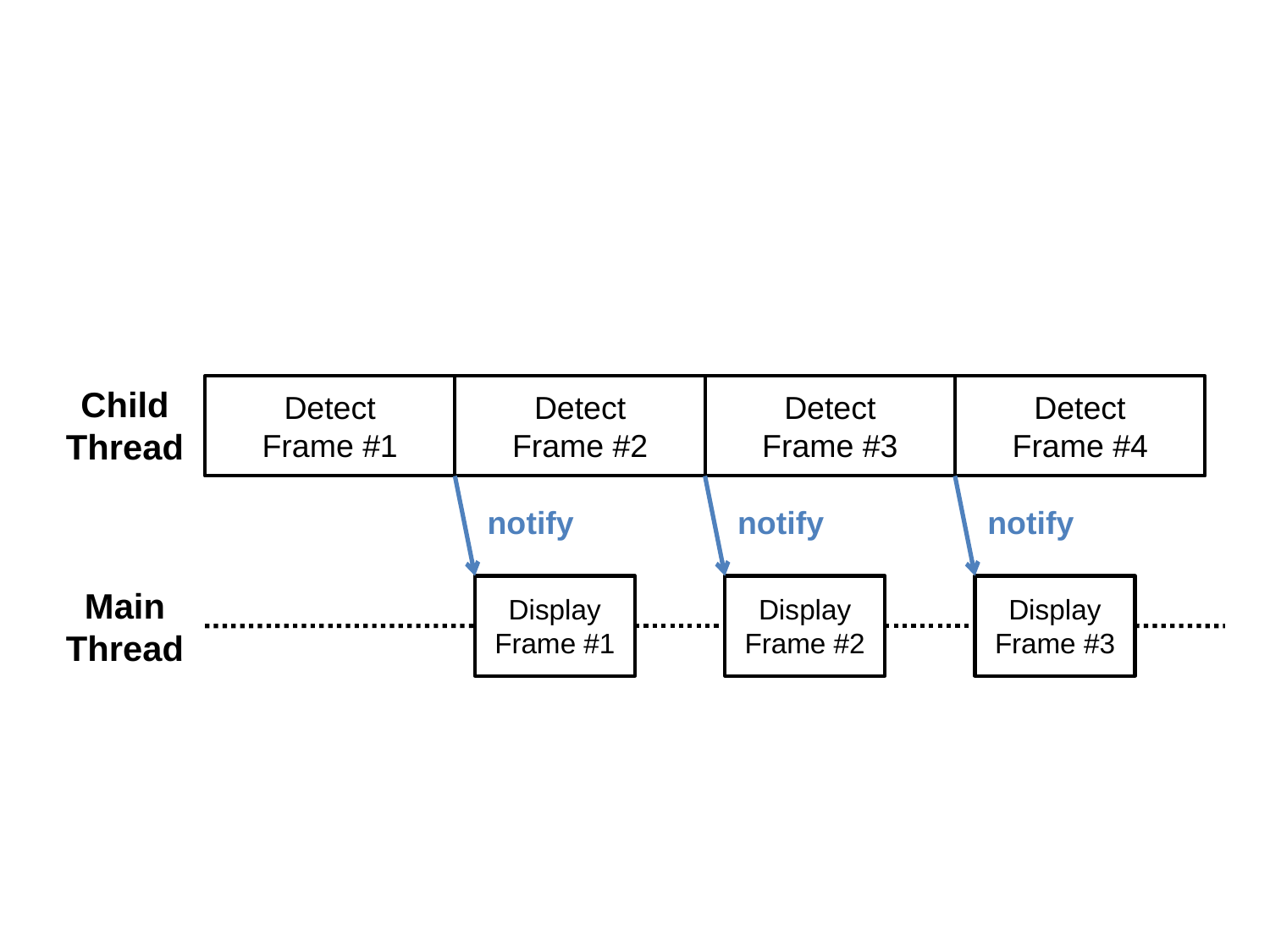

Child
Thread
Detect
Frame #1
Detect
Frame #2
Detect
Frame #3
Detect
Frame #4
notify
notify
notify
Display
Frame #1
Display
Frame #2
Display
Frame #3
Main
Thread